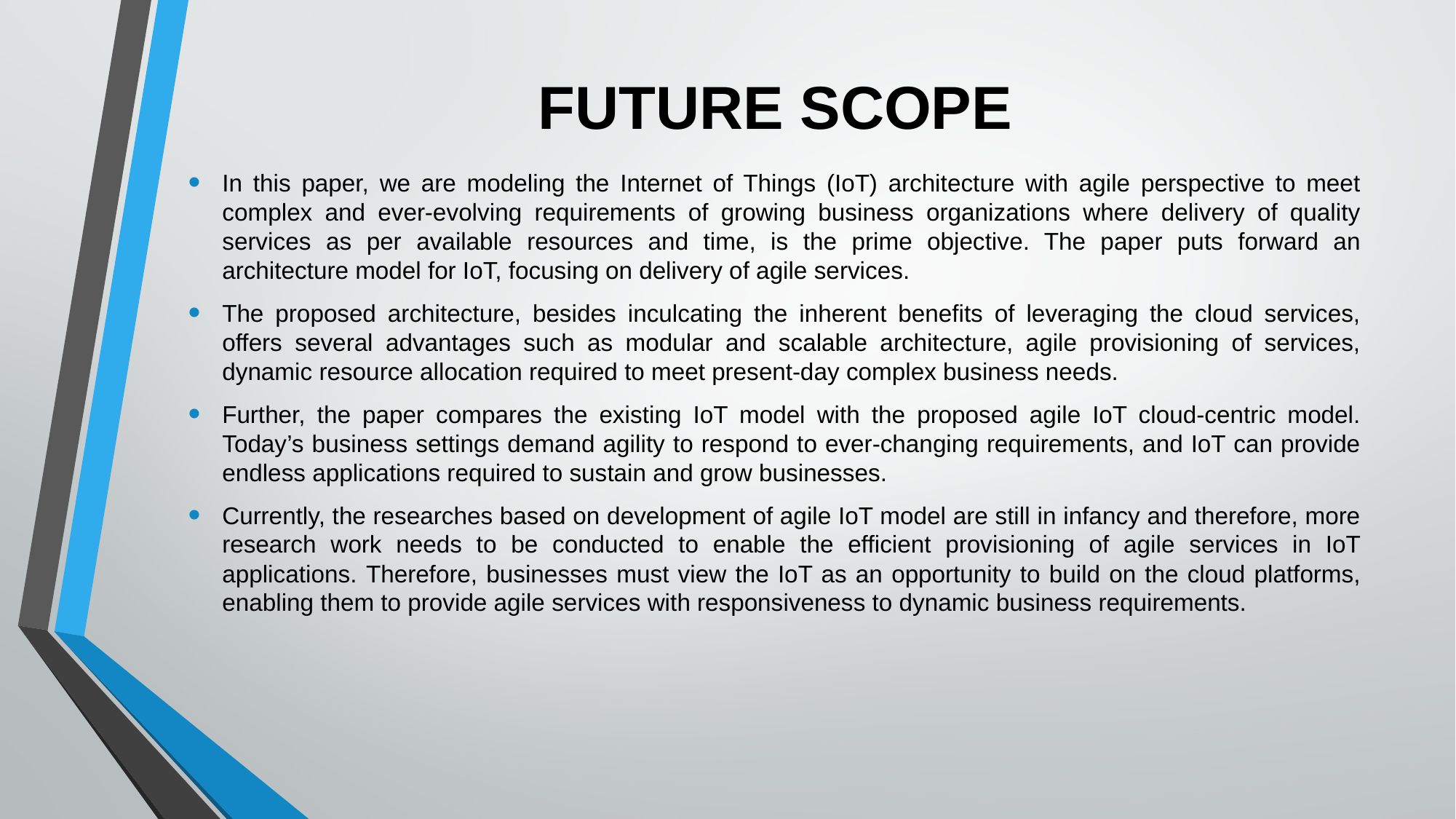

# FUTURE SCOPE
In this paper, we are modeling the Internet of Things (IoT) architecture with agile perspective to meet complex and ever-evolving requirements of growing business organizations where delivery of quality services as per available resources and time, is the prime objective. The paper puts forward an architecture model for IoT, focusing on delivery of agile services.
The proposed architecture, besides inculcating the inherent benefits of leveraging the cloud services, offers several advantages such as modular and scalable architecture, agile provisioning of services, dynamic resource allocation required to meet present-day complex business needs.
Further, the paper compares the existing IoT model with the proposed agile IoT cloud-centric model. Today’s business settings demand agility to respond to ever-changing requirements, and IoT can provide endless applications required to sustain and grow businesses.
Currently, the researches based on development of agile IoT model are still in infancy and therefore, more research work needs to be conducted to enable the efficient provisioning of agile services in IoT applications. Therefore, businesses must view the IoT as an opportunity to build on the cloud platforms, enabling them to provide agile services with responsiveness to dynamic business requirements.